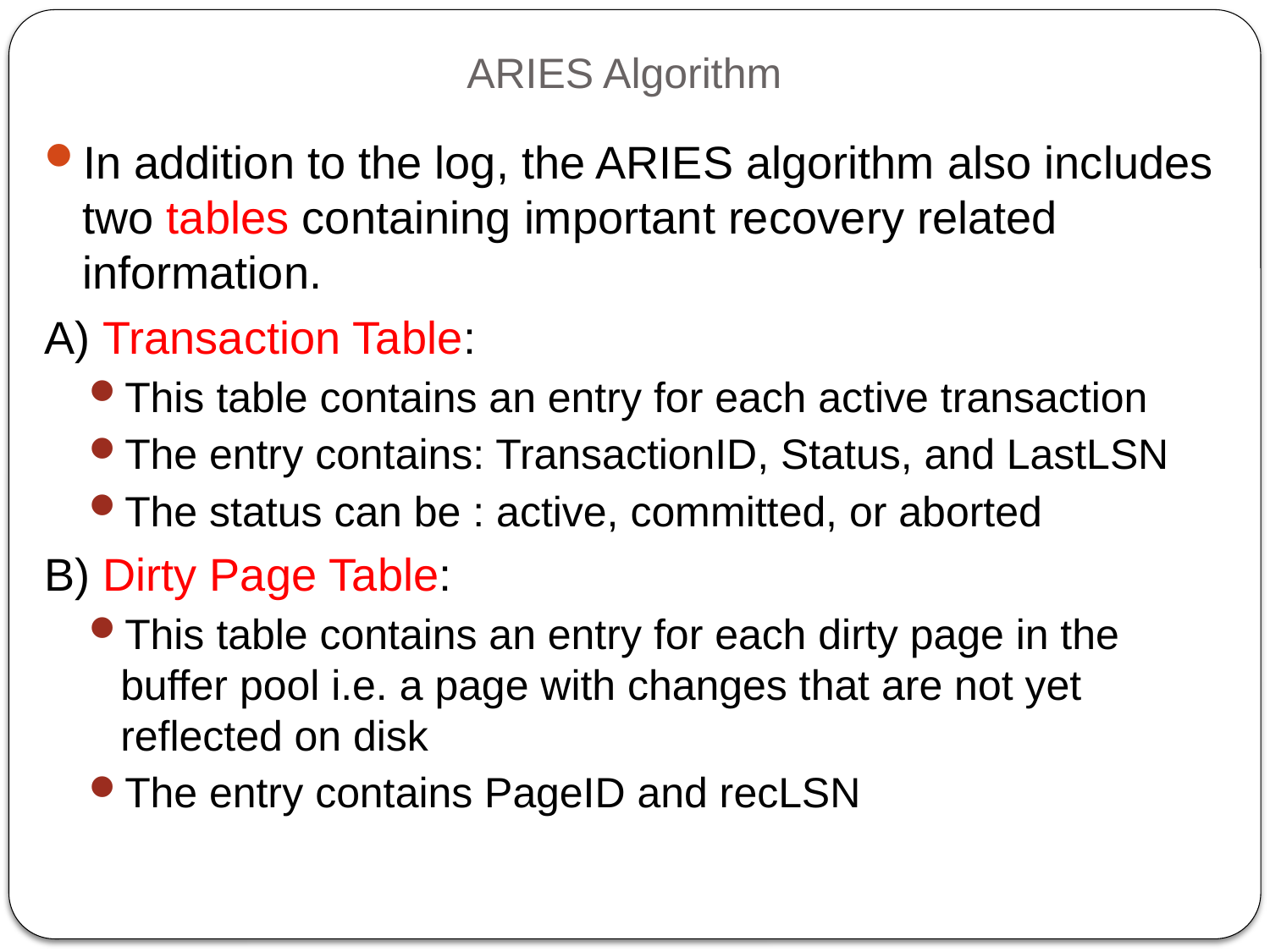

# ARIES Algorithm
In addition to the log, the ARIES algorithm also includes two tables containing important recovery related information.
A) Transaction Table:
This table contains an entry for each active transaction
The entry contains: TransactionID, Status, and LastLSN
The status can be : active, committed, or aborted
B) Dirty Page Table:
This table contains an entry for each dirty page in the buffer pool i.e. a page with changes that are not yet reflected on disk
The entry contains PageID and recLSN